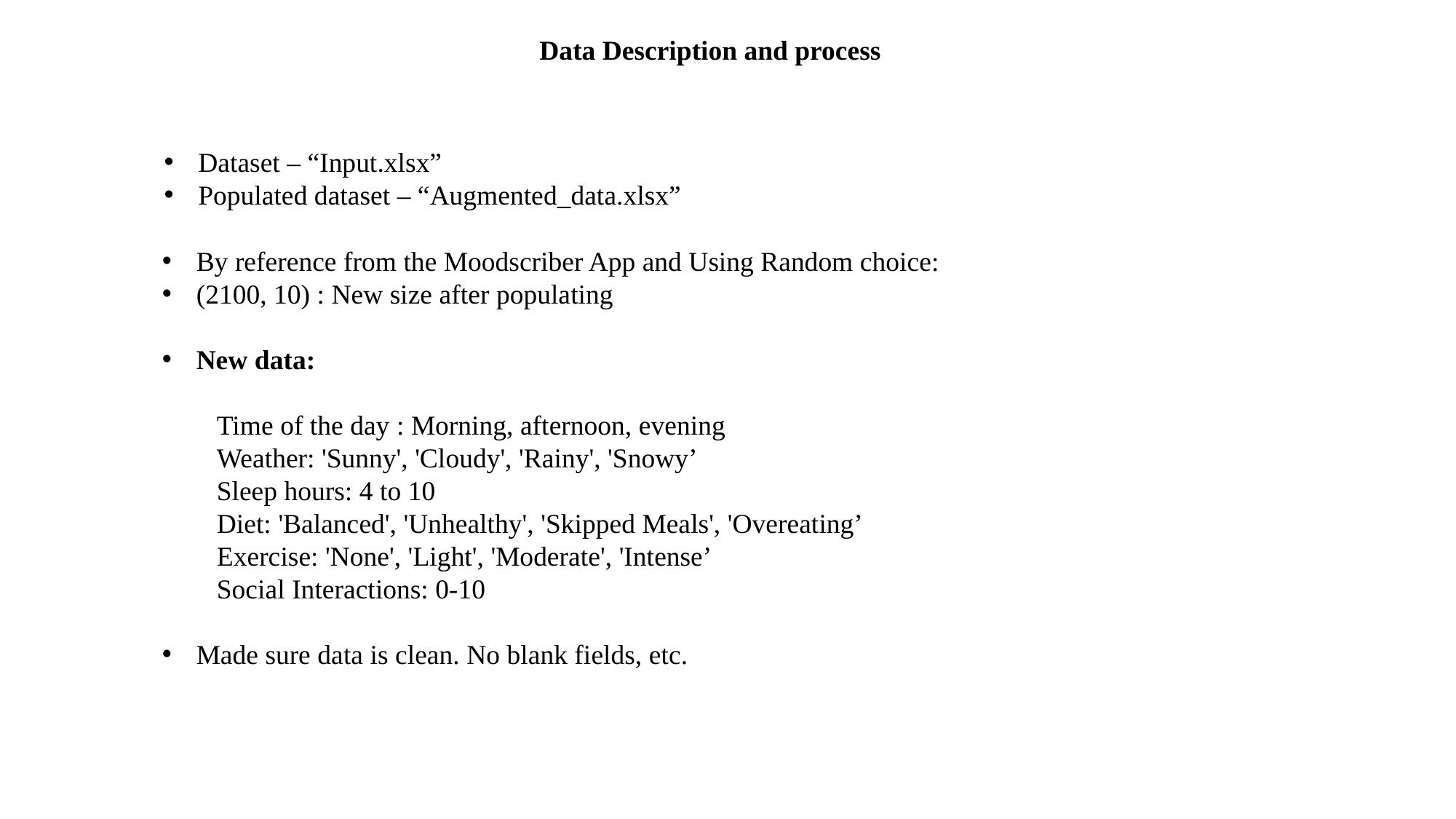

Data Description and process
Dataset – “Input.xlsx”
Populated dataset – “Augmented_data.xlsx”
By reference from the Moodscriber App and Using Random choice:
(2100, 10) : New size after populating

New data:

Time of the day : Morning, afternoon, evening
Weather: 'Sunny', 'Cloudy', 'Rainy', 'Snowy’
Sleep hours: 4 to 10
Diet: 'Balanced', 'Unhealthy', 'Skipped Meals', 'Overeating’
Exercise: 'None', 'Light', 'Moderate', 'Intense’
Social Interactions: 0-10

Made sure data is clean. No blank fields, etc.